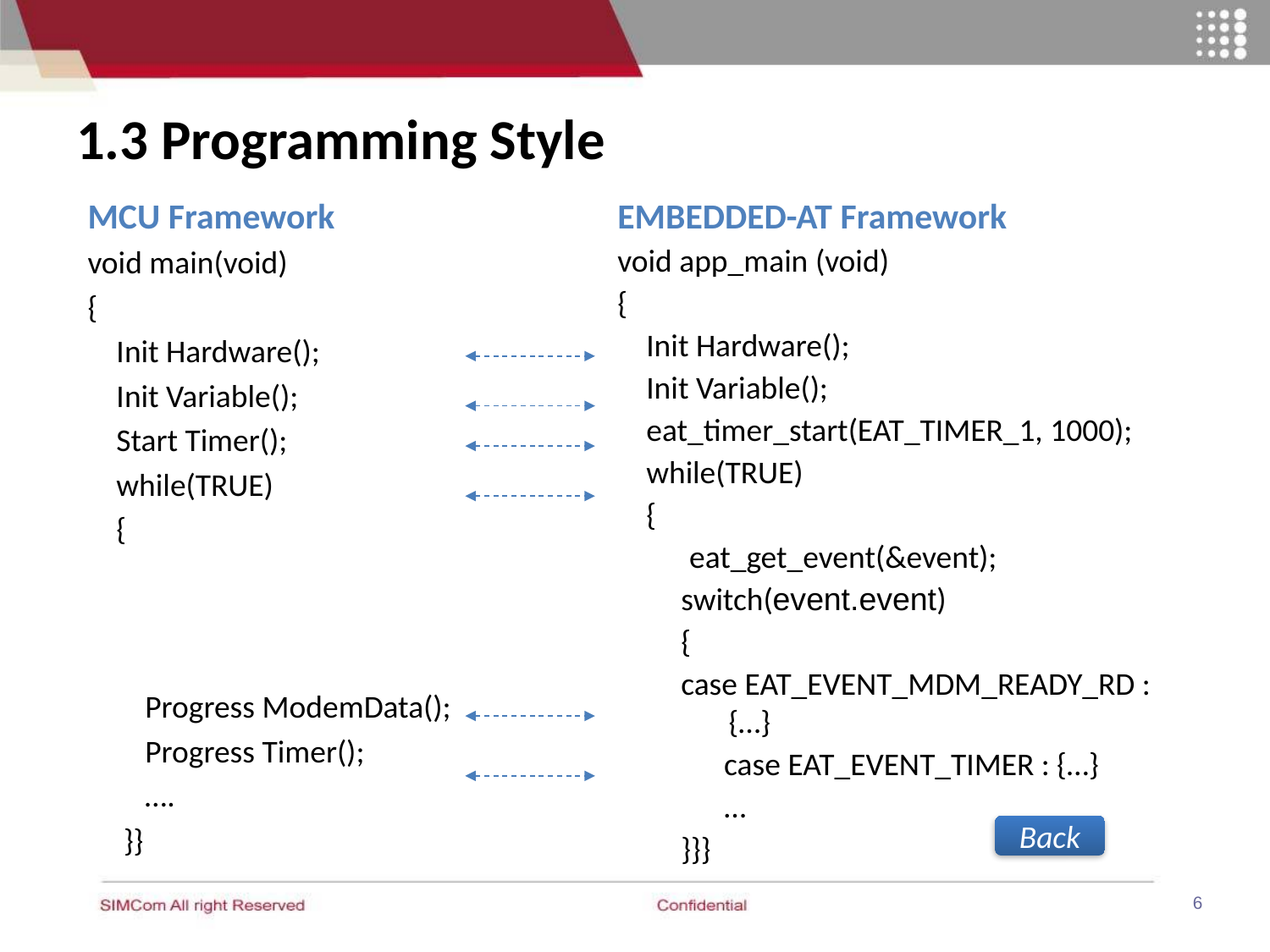

# 1.3 Programming Style
MCU Framework
void main(void)
{
    Init Hardware();
    Init Variable();
    Start Timer();
    while(TRUE)
    {

        Progress ModemData();
        Progress Timer();
        ….
     }}
EMBEDDED-AT Framework
void app_main (void)
{
    Init Hardware();
    Init Variable();
    eat_timer_start(EAT_TIMER_1, 1000);
    while(TRUE)
    {
          eat_get_event(&event);
switch(event.event)
{
case EAT_EVENT_MDM_READY_RD : {…}
      case EAT_EVENT_TIMER : {…}
      …
}}}
Back